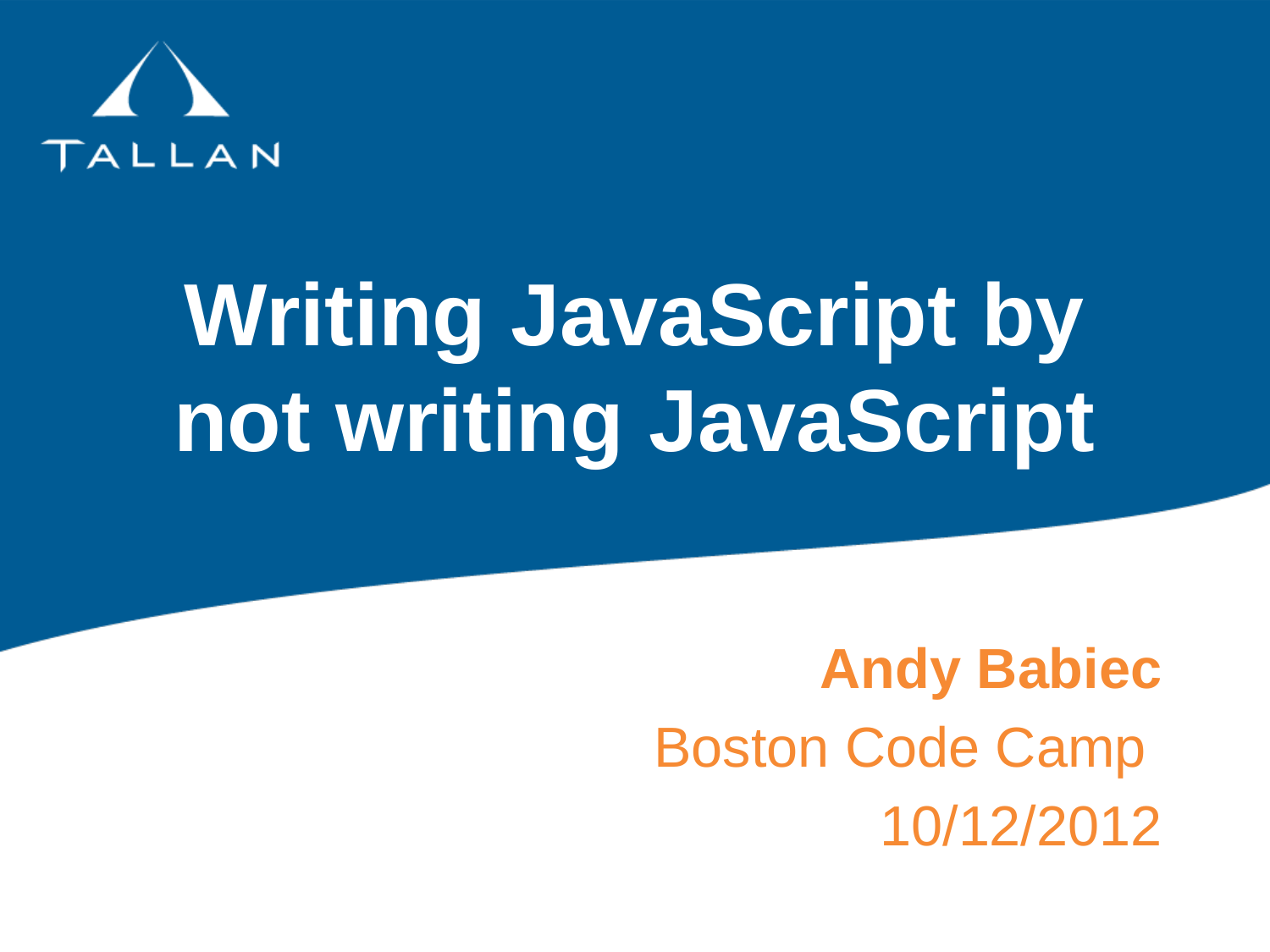

# Writing JavaScript by not writing JavaScript
Andy Babiec
Boston Code Camp
10/12/2012